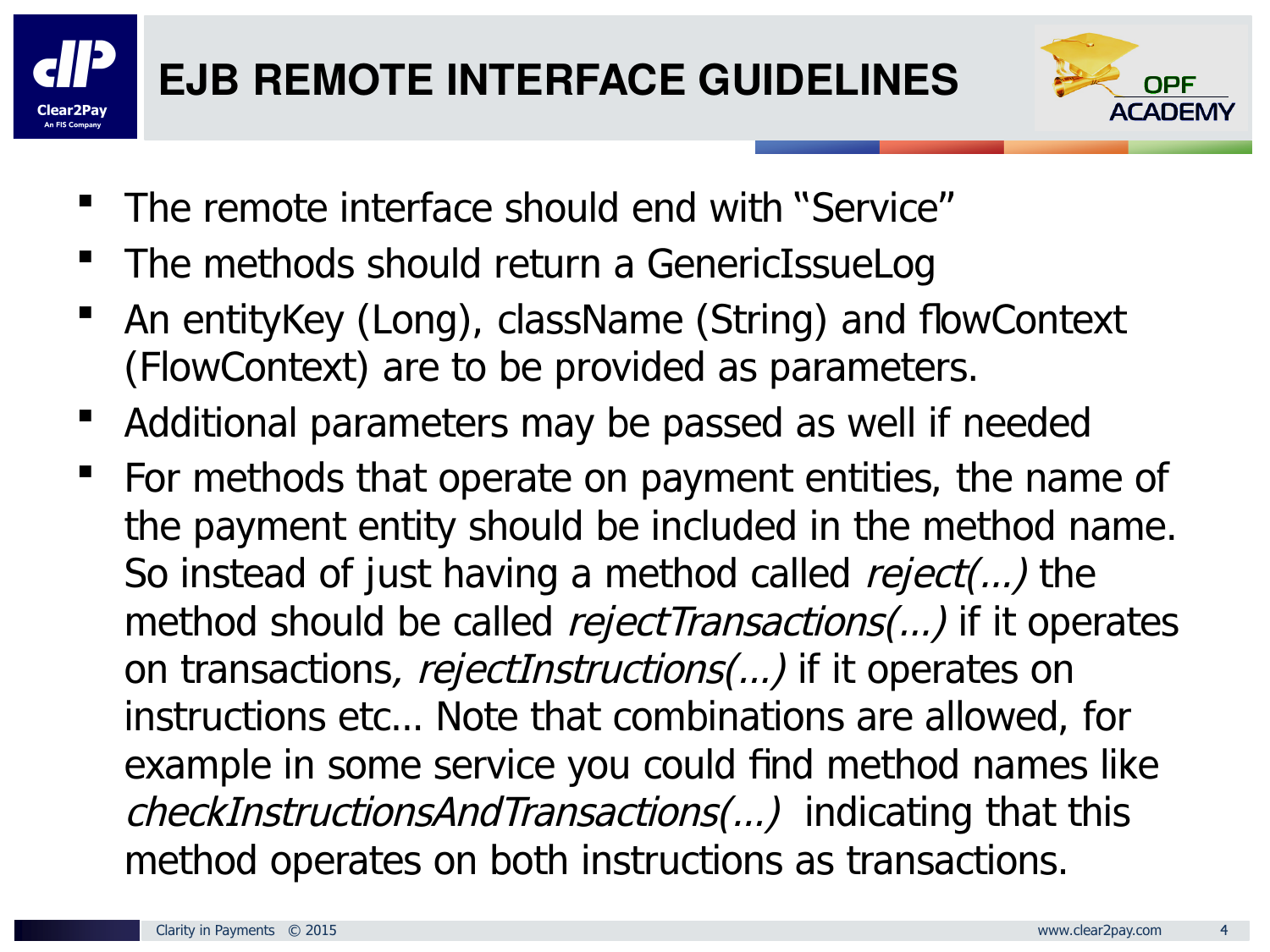

# EJB remote interface guidelines
Activities (Week 1):

Onboard Stakeholders (Operations, Core Team)

Accumulate existing training material for each discipline (BA, Dev/TA, DM, QA)

Derive Servers & Trainee Workstation configuration with recommended S/W

Assessments Criteria (Practical, Hand-On based)

Approaches discussed:
Managing Assessments
Impart Trainings
Digital Media creation

The remote interface should end with “Service”
The methods should return a GenericIssueLog
An entityKey (Long), className (String) and flowContext (FlowContext) are to be provided as parameters.
Additional parameters may be passed as well if needed
For methods that operate on payment entities, the name of the payment entity should be included in the method name. So instead of just having a method called reject(…) the method should be called rejectTransactions(…) if it operates on transactions, rejectInstructions(…) if it operates on instructions etc… Note that combinations are allowed, for example in some service you could find method names like checkInstructionsAndTransactions(…)  indicating that this method operates on both instructions as transactions.